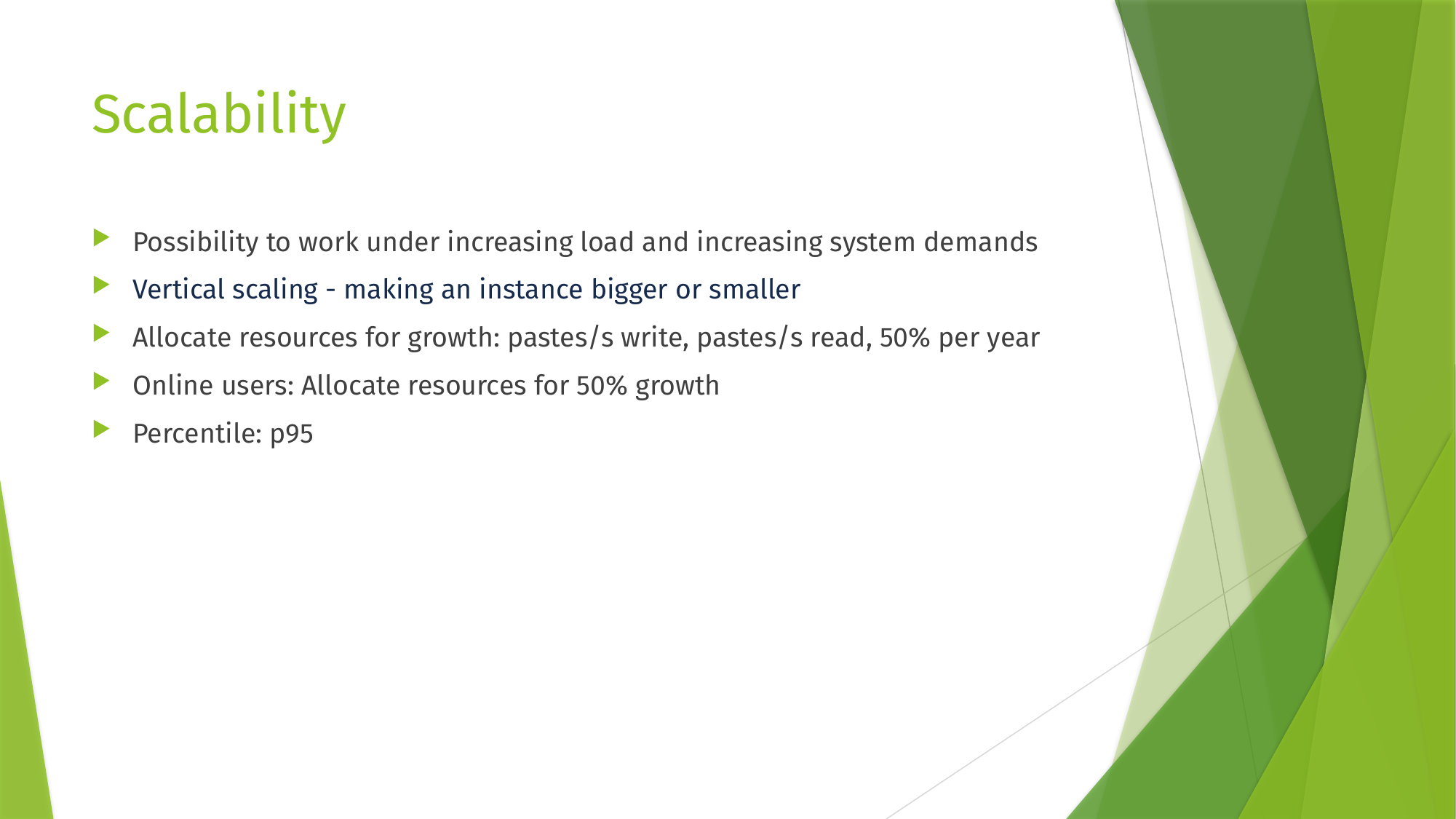

# Scalability
Possibility to work under increasing load and increasing system demands
Vertical scaling - making an instance bigger or smaller
Allocate resources for growth: pastes/s write, pastes/s read, 50% per year
Online users: Allocate resources for 50% growth
Percentile: p95